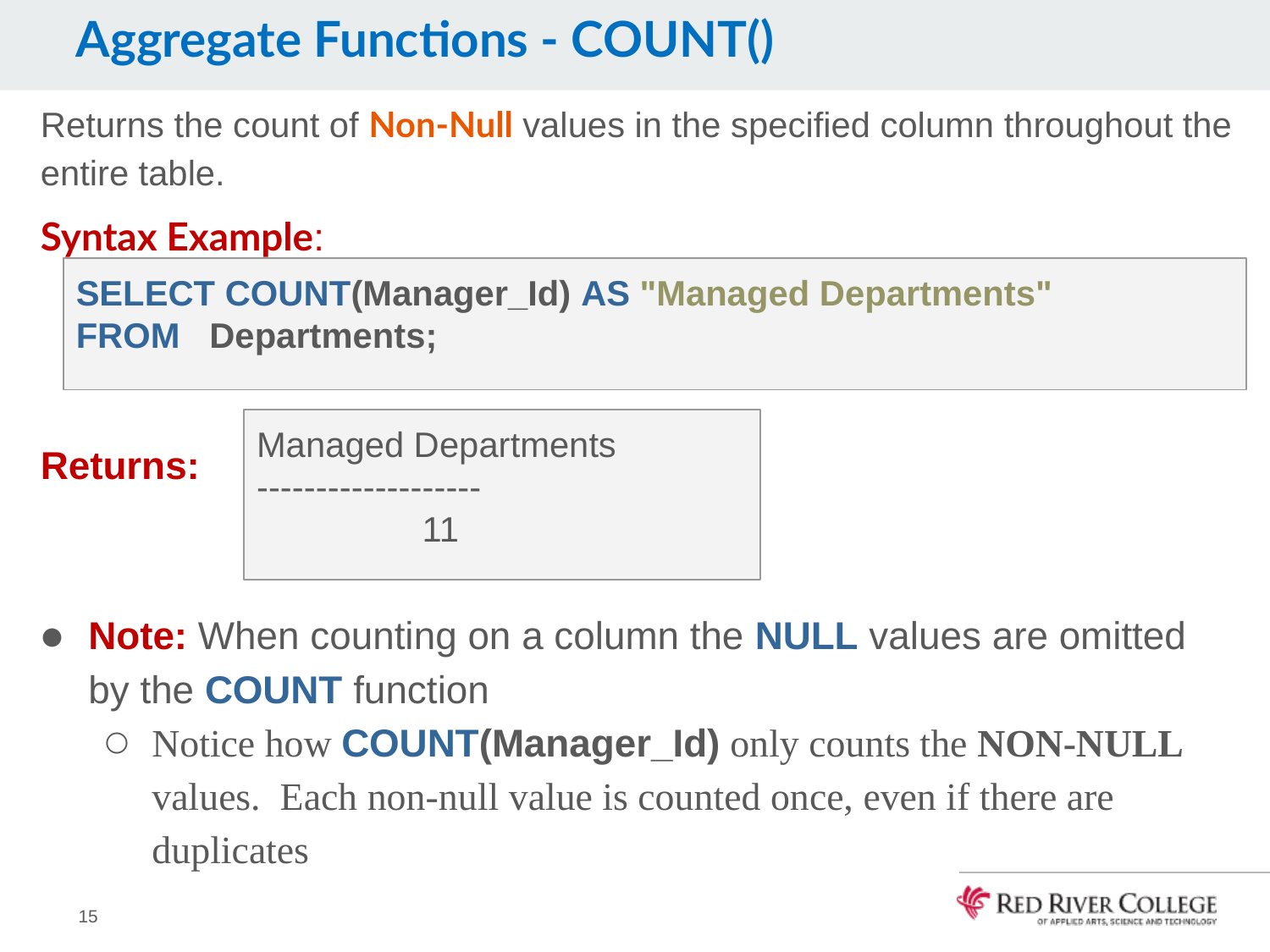

# Aggregate Functions - COUNT()
Returns the count of Non-Null values in the specified column throughout the entire table.

Syntax Example:
Returns:

Note: When counting on a column the NULL values are omitted by the COUNT function
Notice how COUNT(Manager_Id) only counts the NON-NULL values.  Each non-null value is counted once, even if there are duplicates

SELECT COUNT(Manager_Id) AS "Managed Departments"
FROM   Departments;
Managed Departments
-------------------
                 11
15